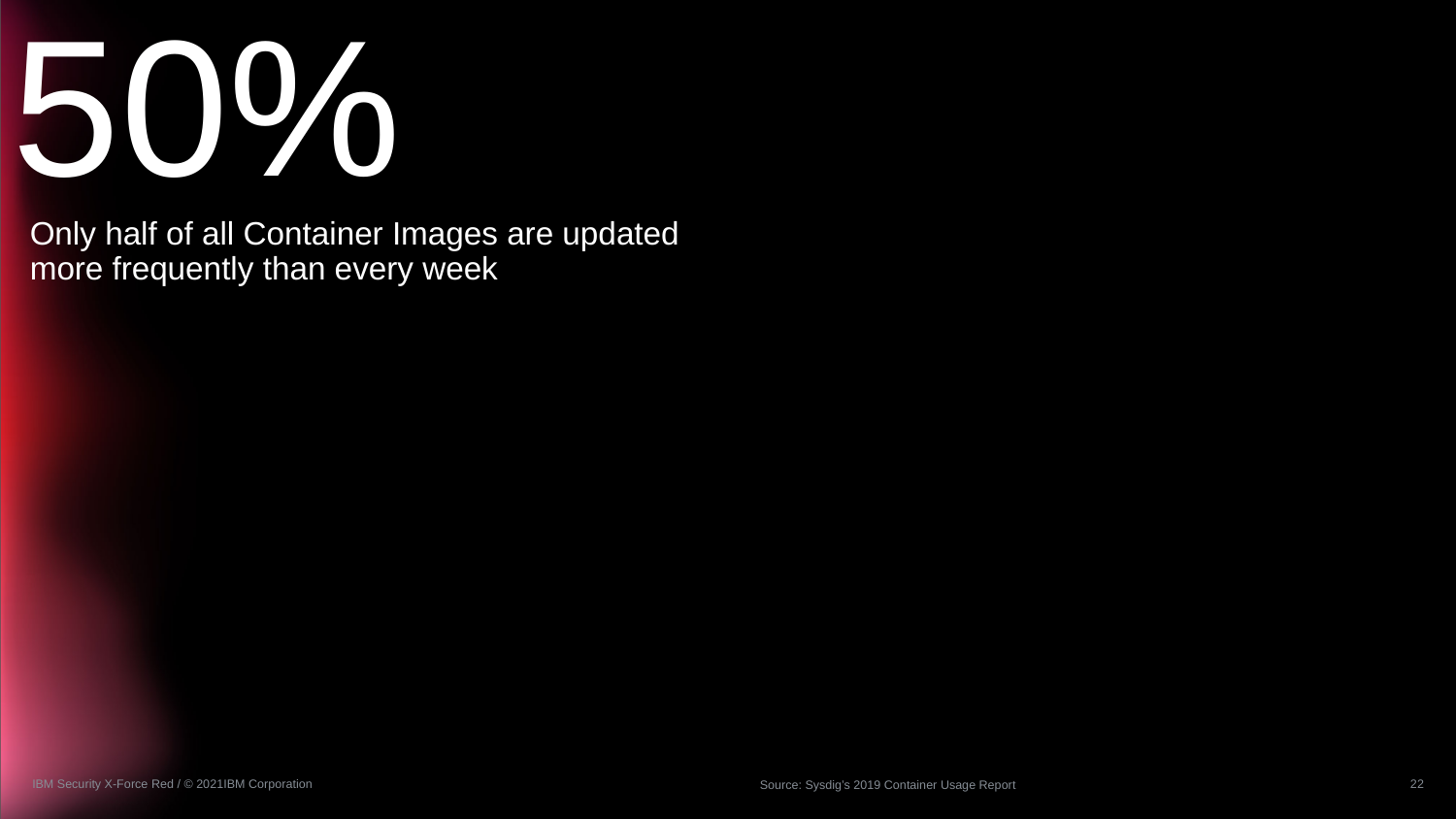

50%
# Only half of all Container Images are updated more frequently than every week
Source: Sysdig’s 2019 Container Usage Report
IBM Security X-Force Red / © 2021IBM Corporation
22